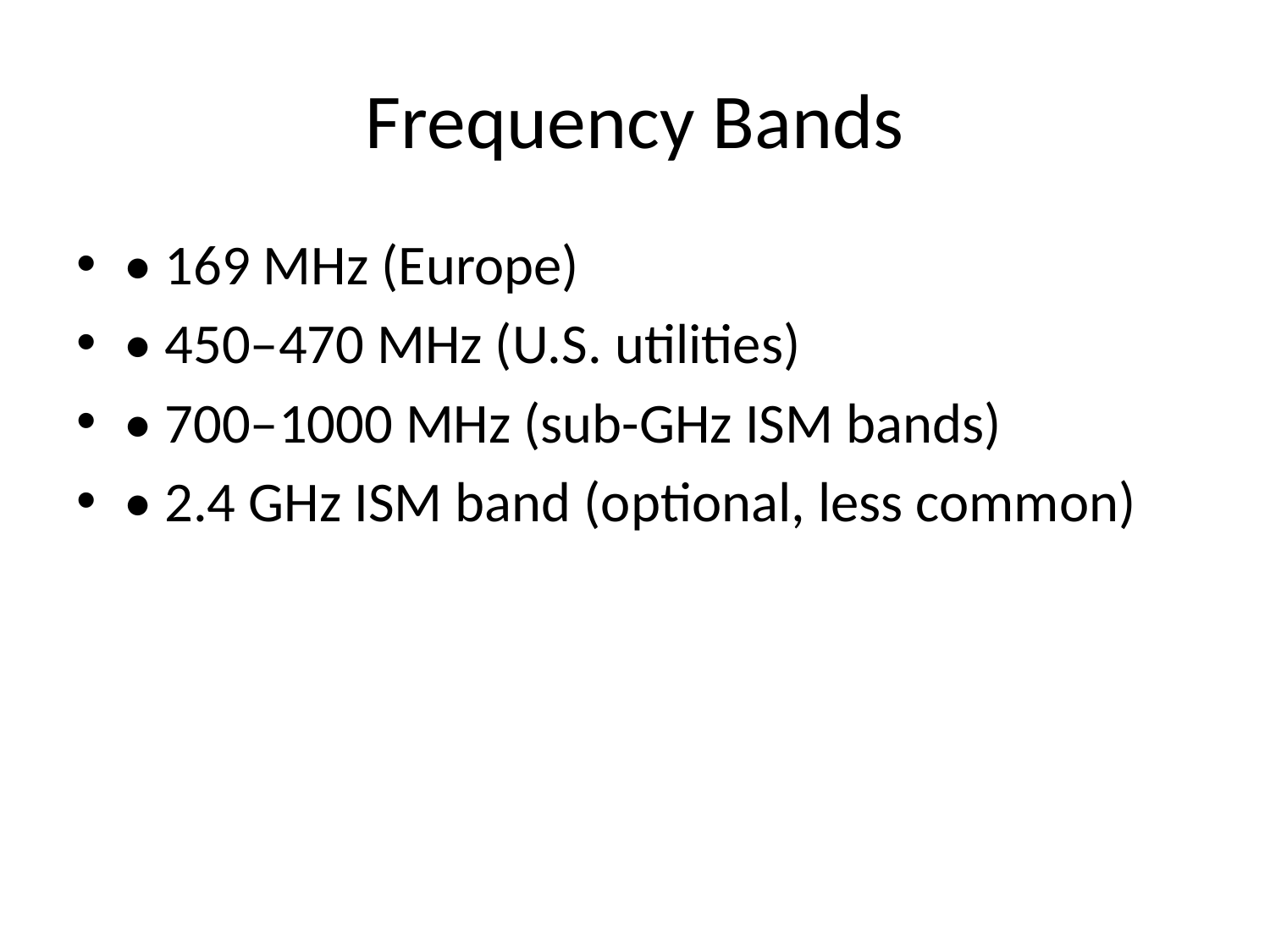

# Frequency Bands
• 169 MHz (Europe)
• 450–470 MHz (U.S. utilities)
• 700–1000 MHz (sub-GHz ISM bands)
• 2.4 GHz ISM band (optional, less common)